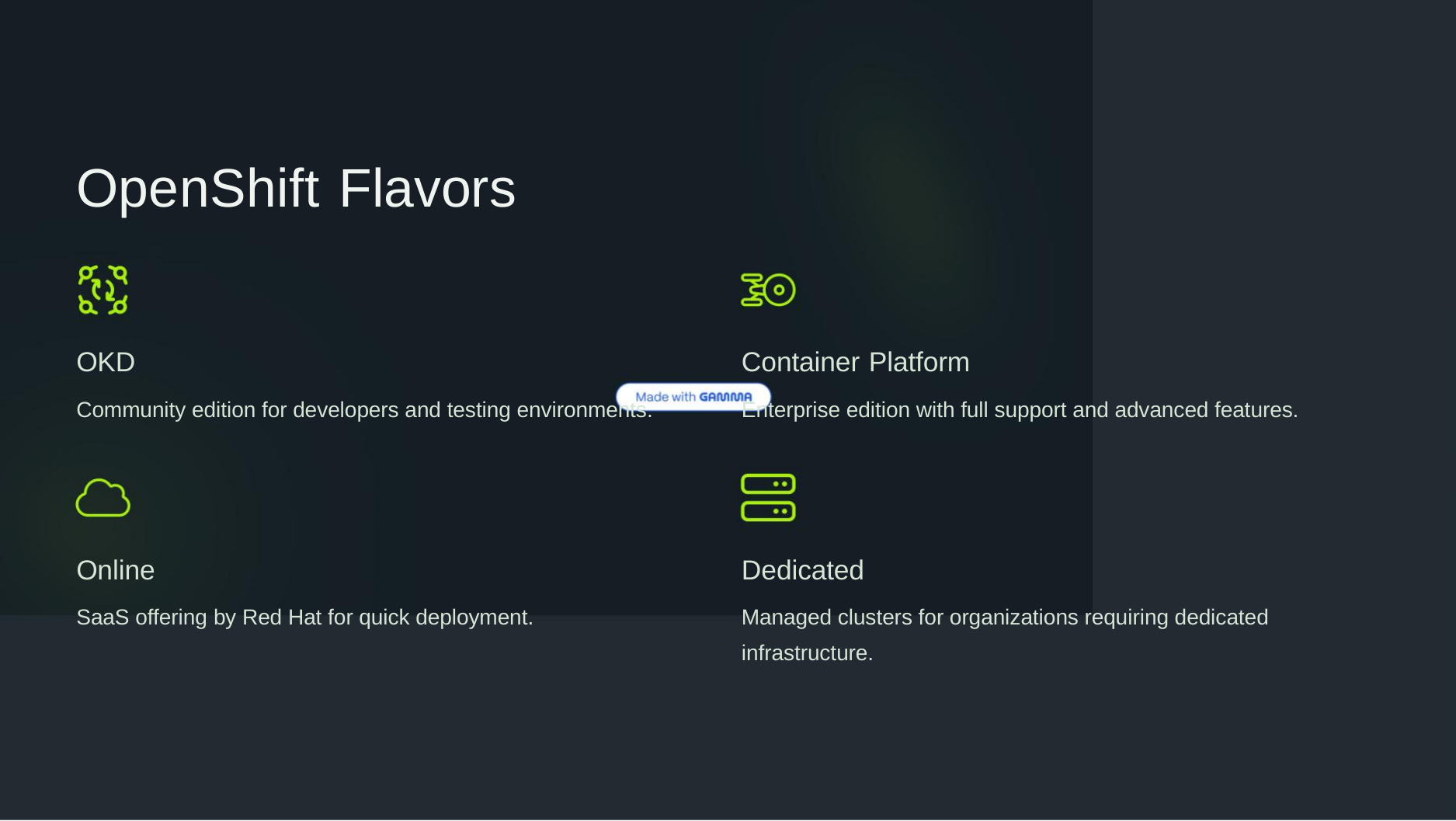

OpenShift Flavors
OKD
Container Platform
Community edition for developers and testing environments.
Enterprise edition with full support and advanced features.
Online
Dedicated
SaaS offering by Red Hat for quick deployment.
Managed clusters for organizations requiring dedicated
infrastructure.